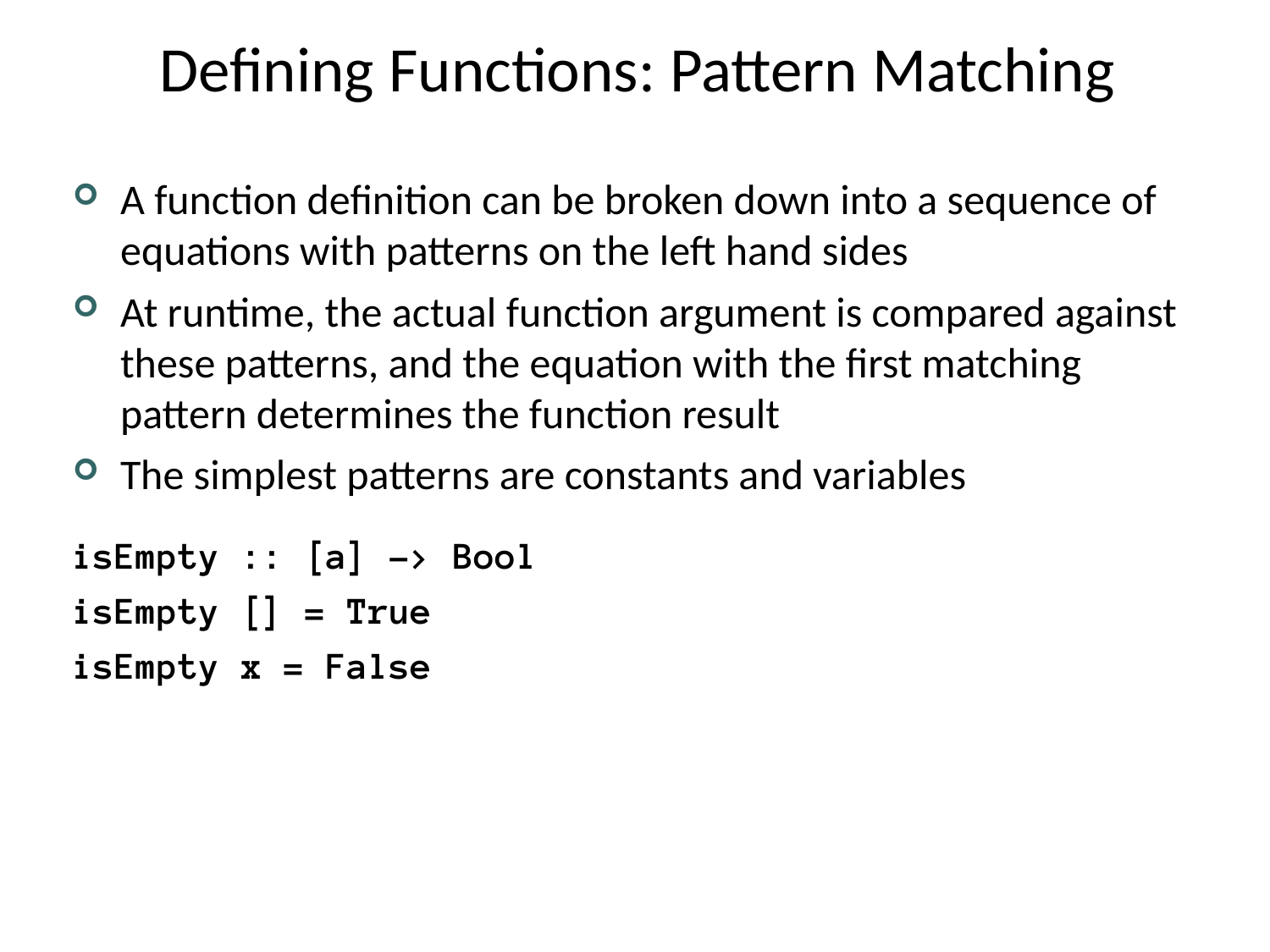

# Defining Functions: Pattern Matching
A function definition can be broken down into a sequence of equations with patterns on the left hand sides
At runtime, the actual function argument is compared against these patterns, and the equation with the first matching pattern determines the function result
The simplest patterns are constants and variables
isEmpty :: [a] -> Bool
isEmpty [] = True
isEmpty x = False